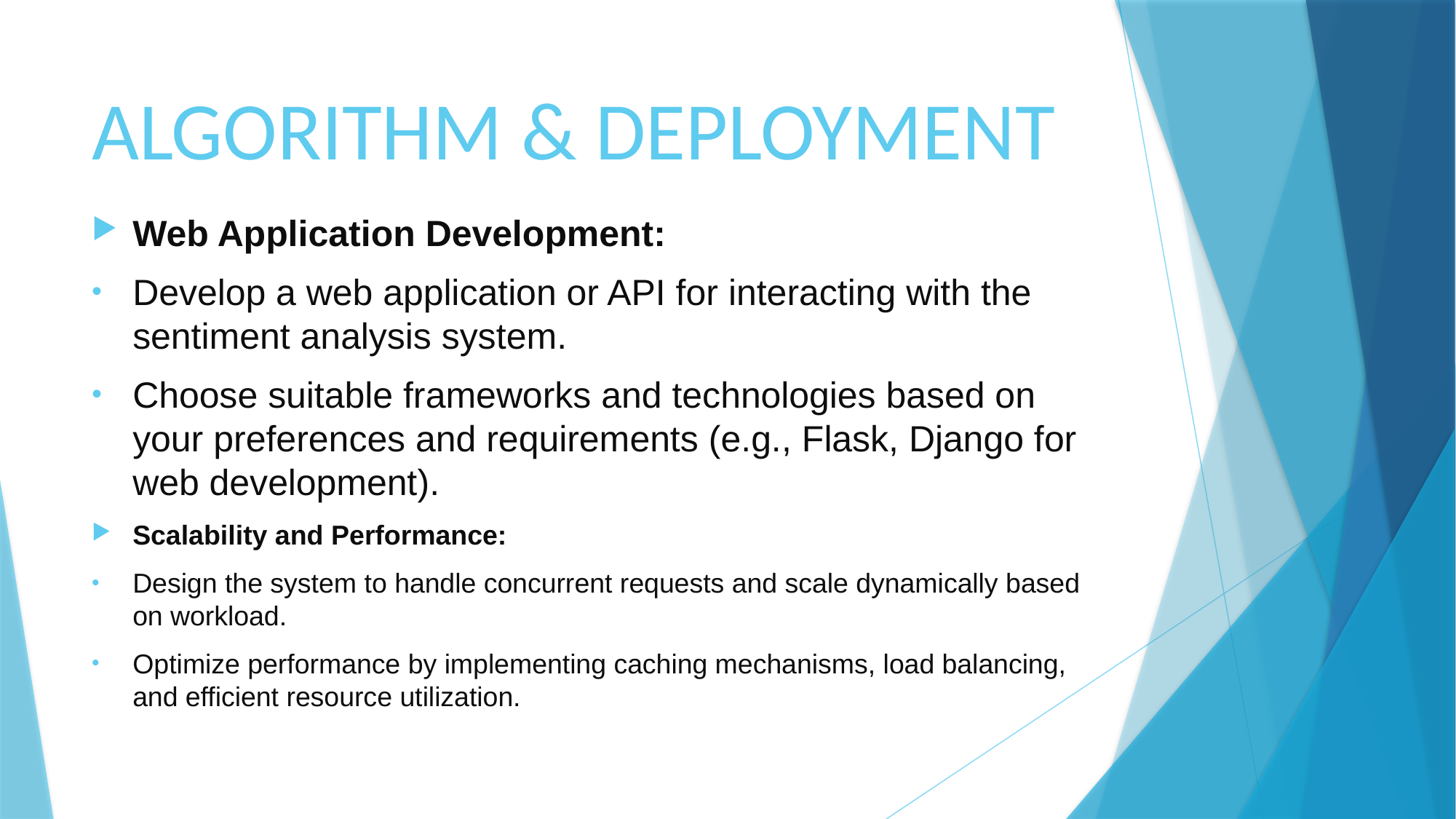

# ALGORITHM & DEPLOYMENT
Web Application Development:
Develop a web application or API for interacting with the sentiment analysis system.
Choose suitable frameworks and technologies based on your preferences and requirements (e.g., Flask, Django for web development).
Scalability and Performance:
Design the system to handle concurrent requests and scale dynamically based on workload.
Optimize performance by implementing caching mechanisms, load balancing, and efficient resource utilization.